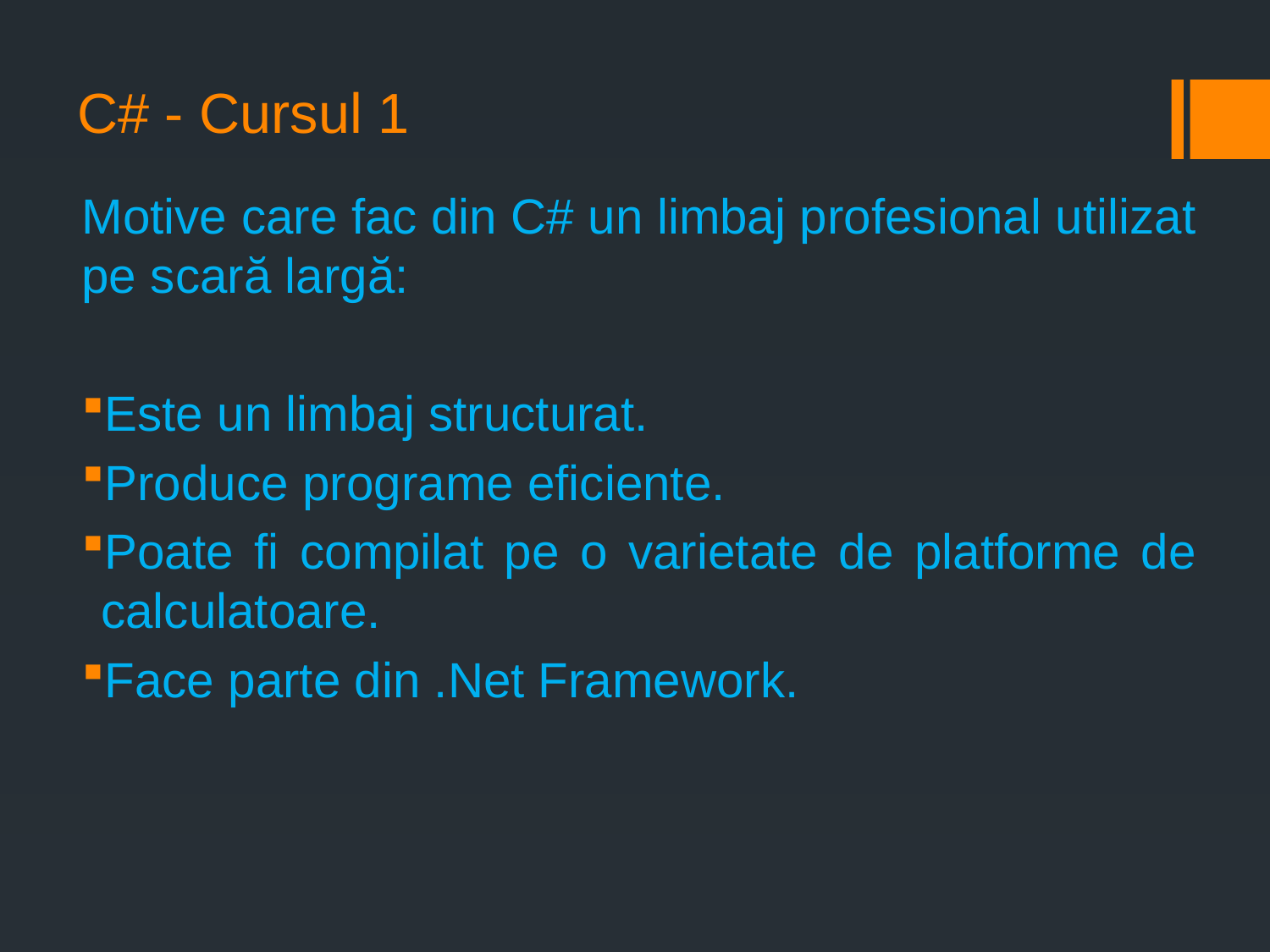

# C# - Cursul 1
Motive care fac din C# un limbaj profesional utilizat pe scară largă:

Este un limbaj structurat.
Produce programe eficiente.
Poate fi compilat pe o varietate de platforme de calculatoare.
Face parte din .Net Framework.